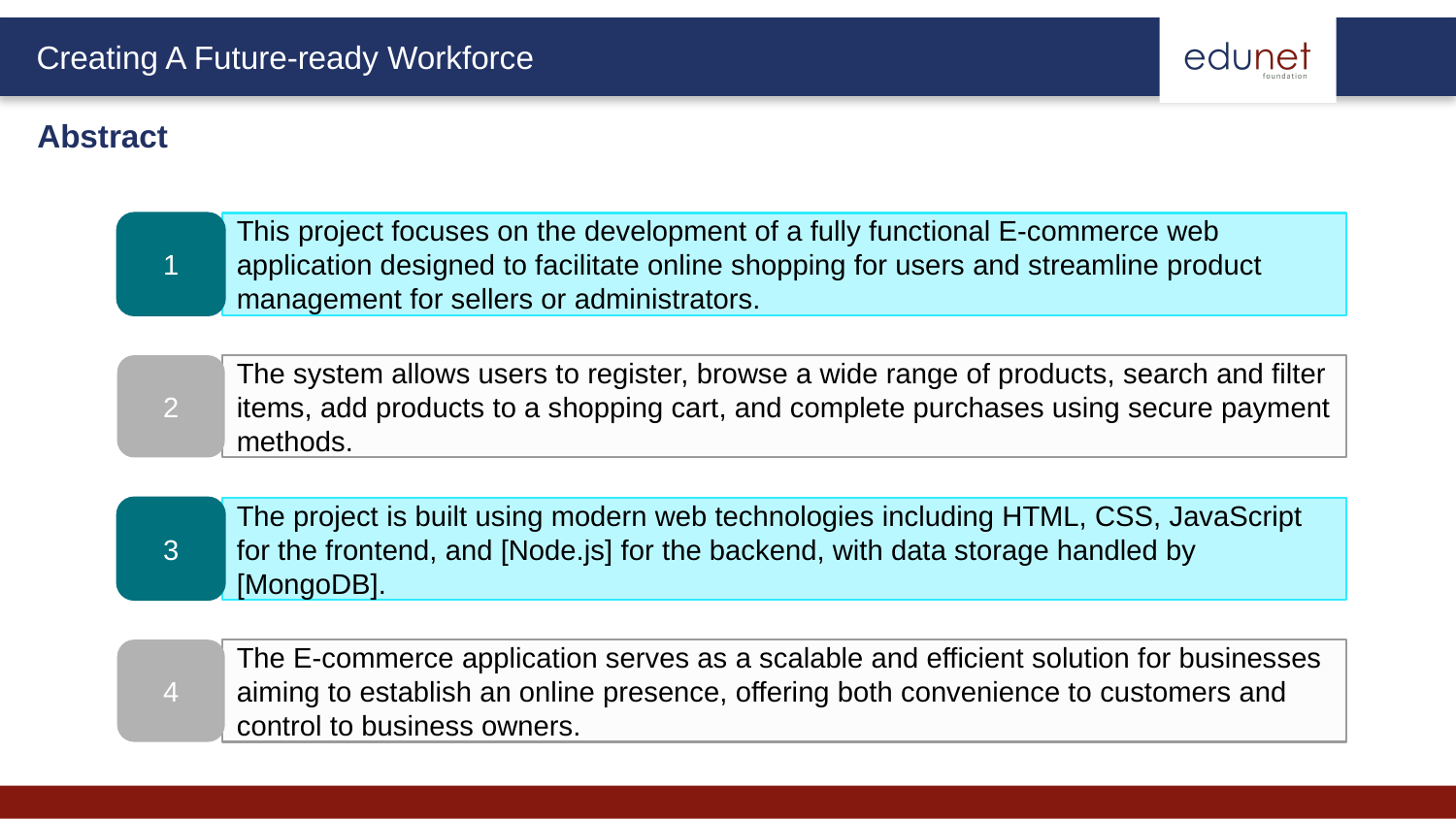

Abstract
1
This project focuses on the development of a fully functional E-commerce web application designed to facilitate online shopping for users and streamline product management for sellers or administrators.
2
The system allows users to register, browse a wide range of products, search and filter items, add products to a shopping cart, and complete purchases using secure payment methods.
3
The project is built using modern web technologies including HTML, CSS, JavaScript for the frontend, and [Node.js] for the backend, with data storage handled by [MongoDB].
4
The E-commerce application serves as a scalable and efficient solution for businesses aiming to establish an online presence, offering both convenience to customers and control to business owners.